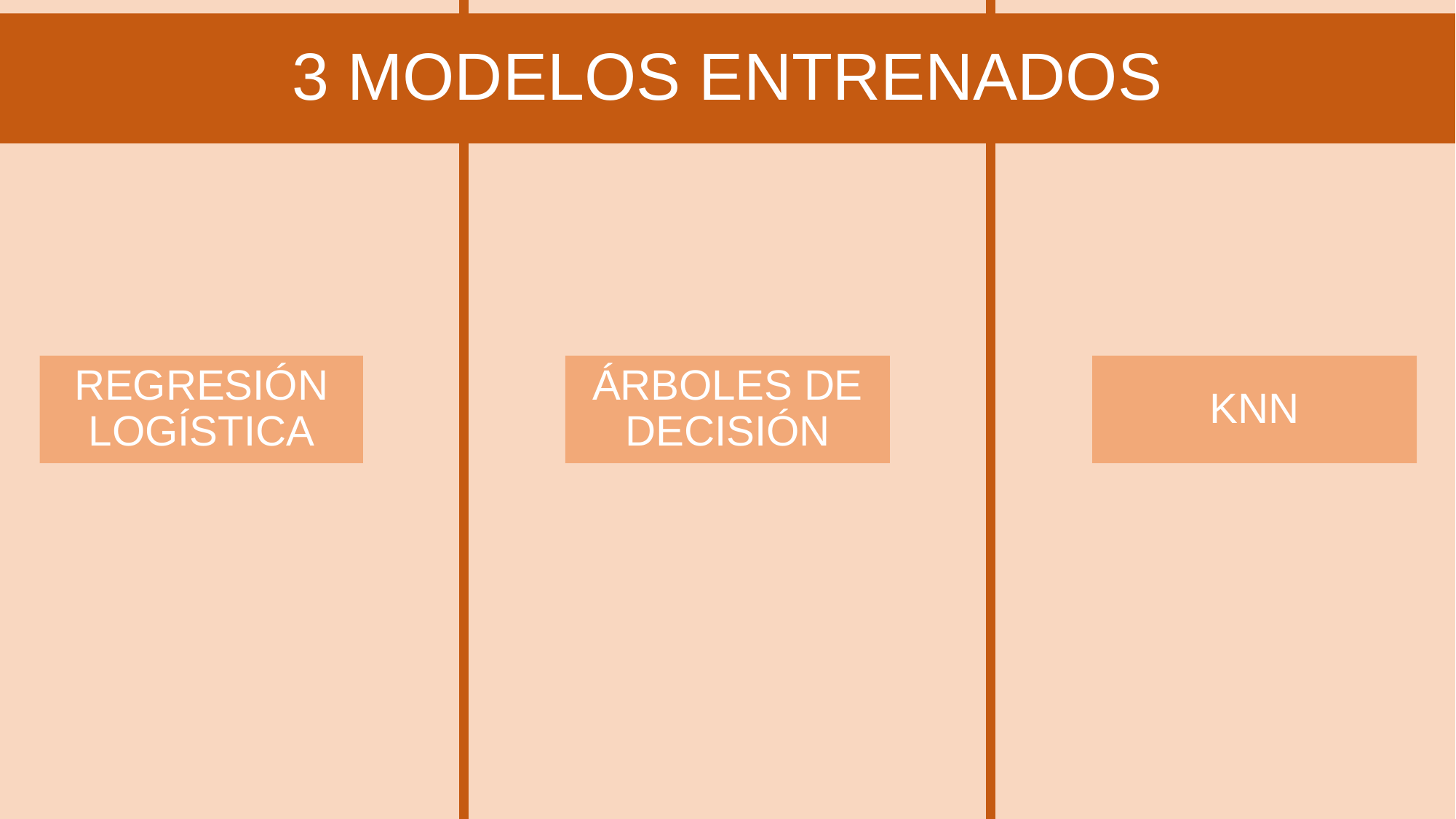

3 MODELOS ENTRENADOS
REGRESIÓN LOGÍSTICA
ÁRBOLES DE DECISIÓN
KNN